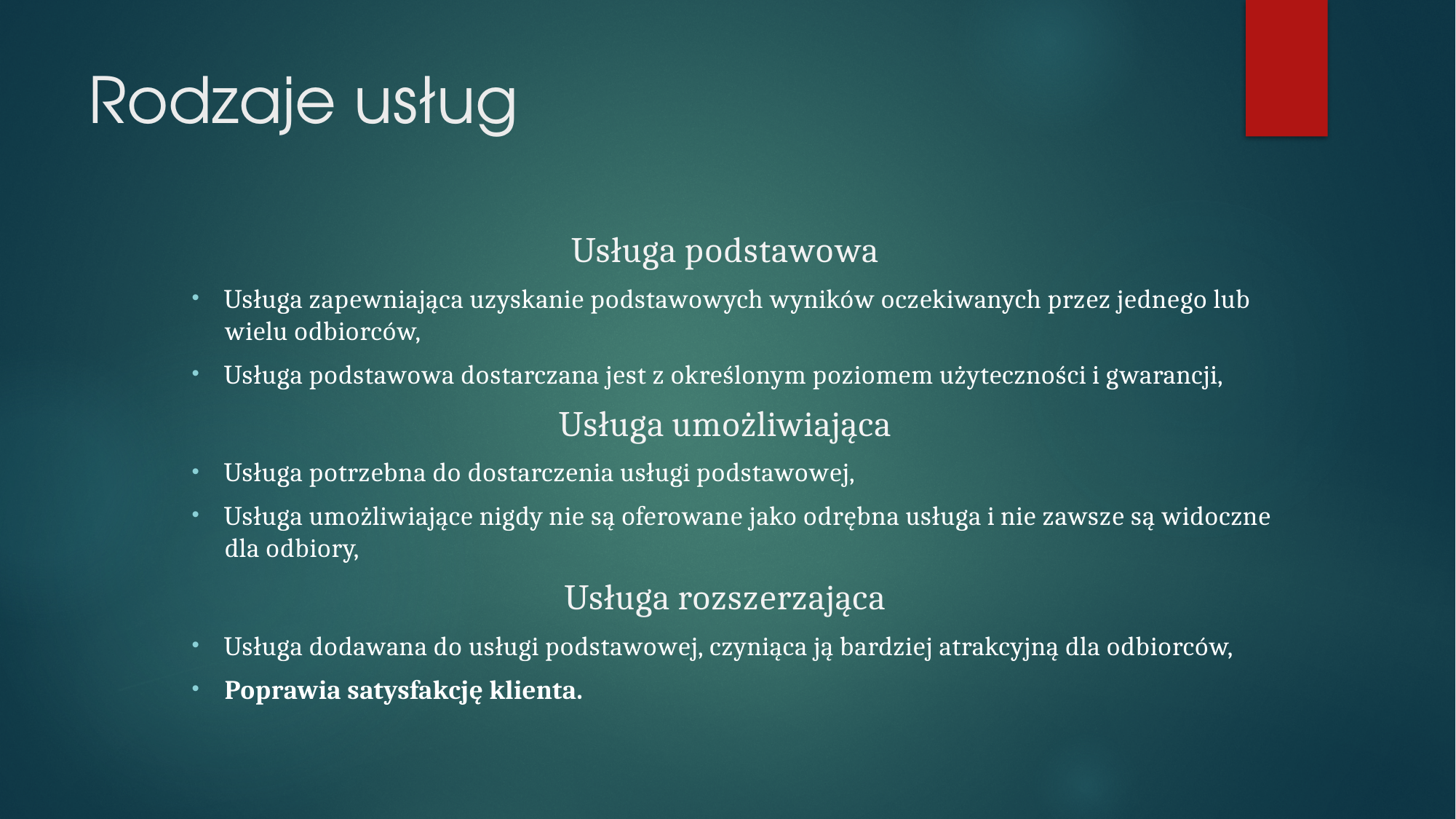

# Rodzaje usług
Usługa podstawowa
Usługa zapewniająca uzyskanie podstawowych wyników oczekiwanych przez jednego lub wielu odbiorców,
Usługa podstawowa dostarczana jest z określonym poziomem użyteczności i gwarancji,
Usługa umożliwiająca
Usługa potrzebna do dostarczenia usługi podstawowej,
Usługa umożliwiające nigdy nie są oferowane jako odrębna usługa i nie zawsze są widoczne dla odbiory,
Usługa rozszerzająca
Usługa dodawana do usługi podstawowej, czyniąca ją bardziej atrakcyjną dla odbiorców,
Poprawia satysfakcję klienta.